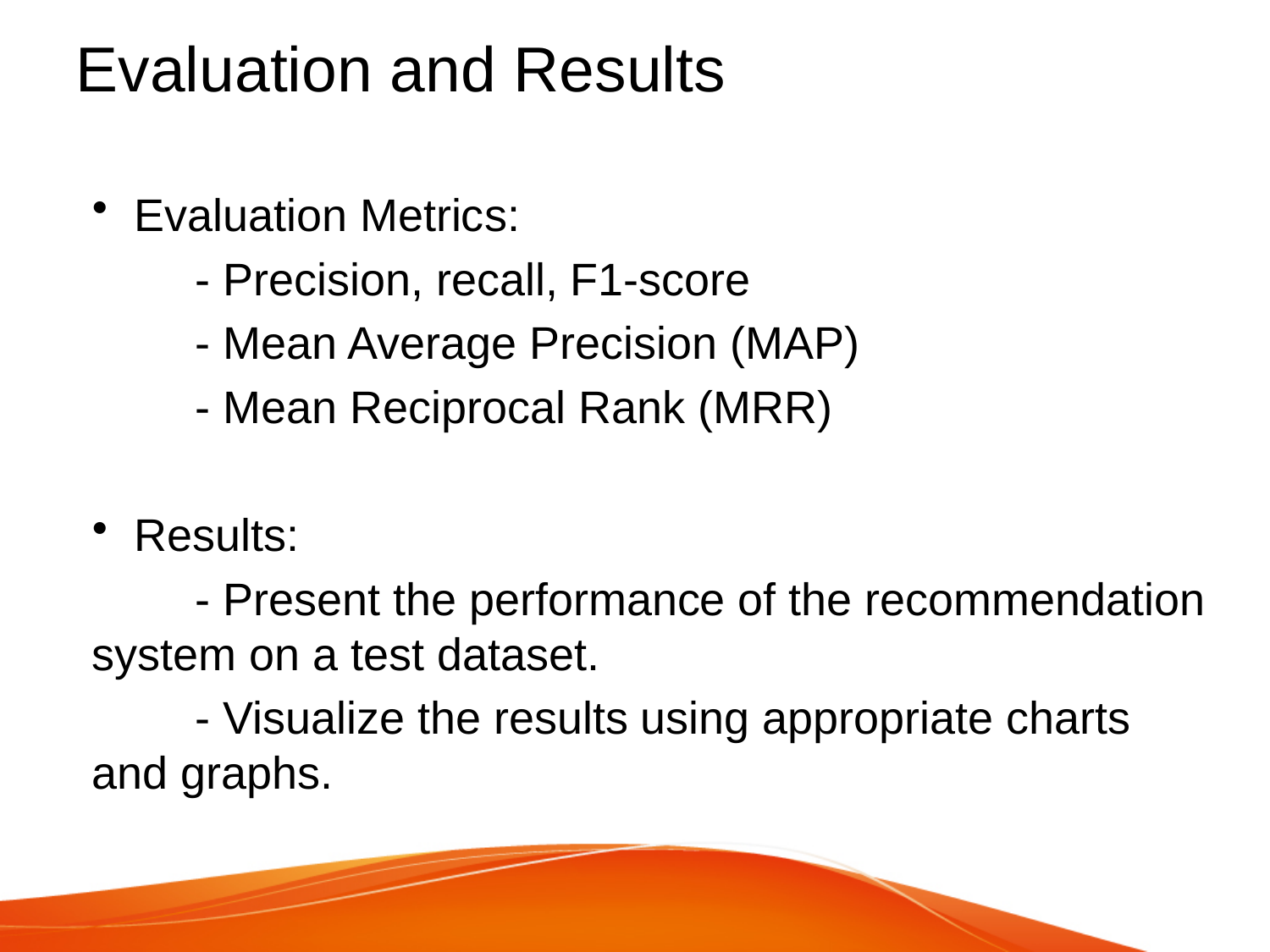

# Evaluation and Results
Evaluation Metrics:
	- Precision, recall, F1-score
	- Mean Average Precision (MAP)
	- Mean Reciprocal Rank (MRR)

Results:
	- Present the performance of the recommendation system on a test dataset.
	- Visualize the results using appropriate charts and graphs.